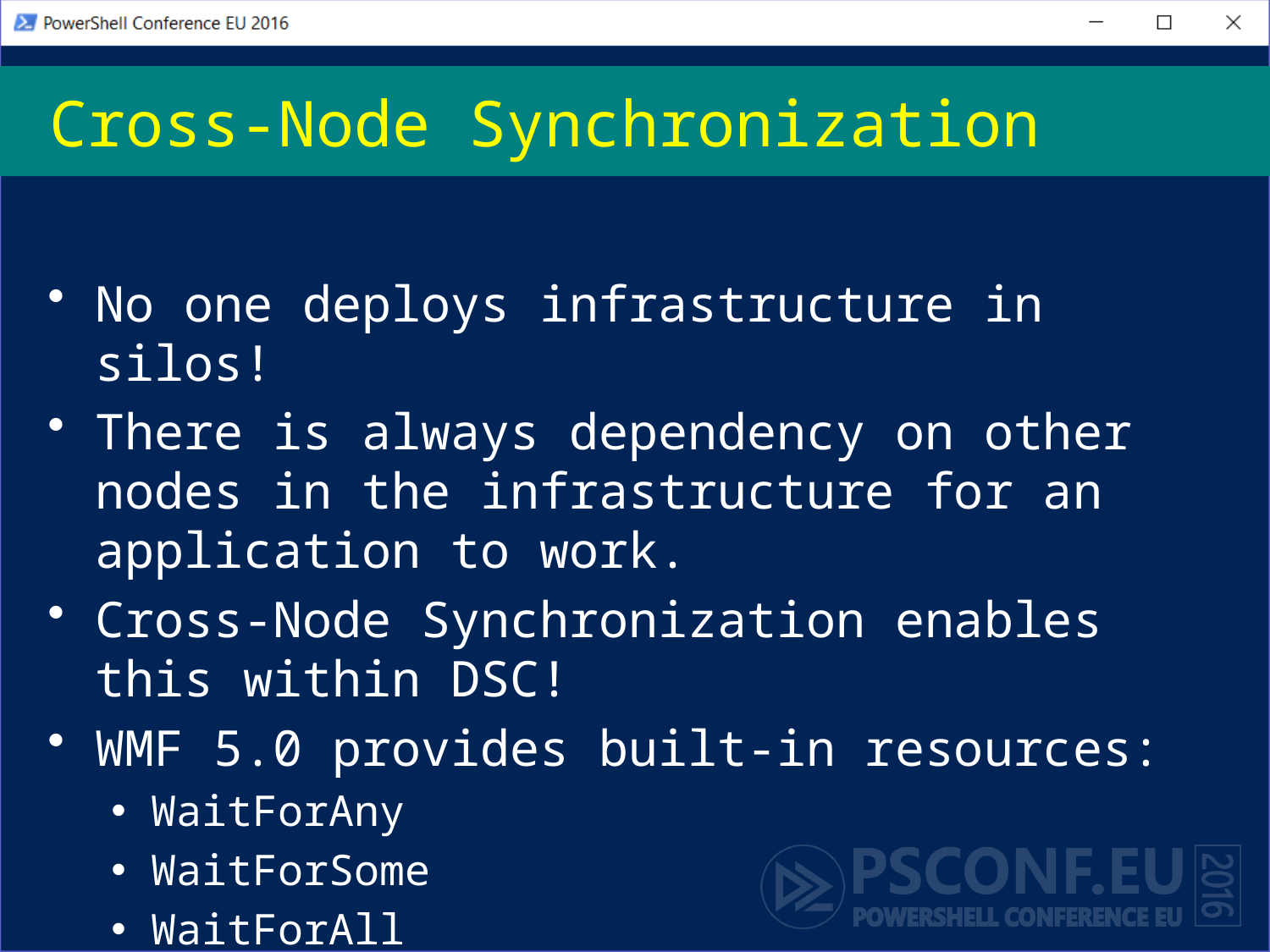

# Cross-Node Synchronization
No one deploys infrastructure in silos!
There is always dependency on other nodes in the infrastructure for an application to work.
Cross-Node Synchronization enables this within DSC!
WMF 5.0 provides built-in resources:
WaitForAny
WaitForSome
WaitForAll